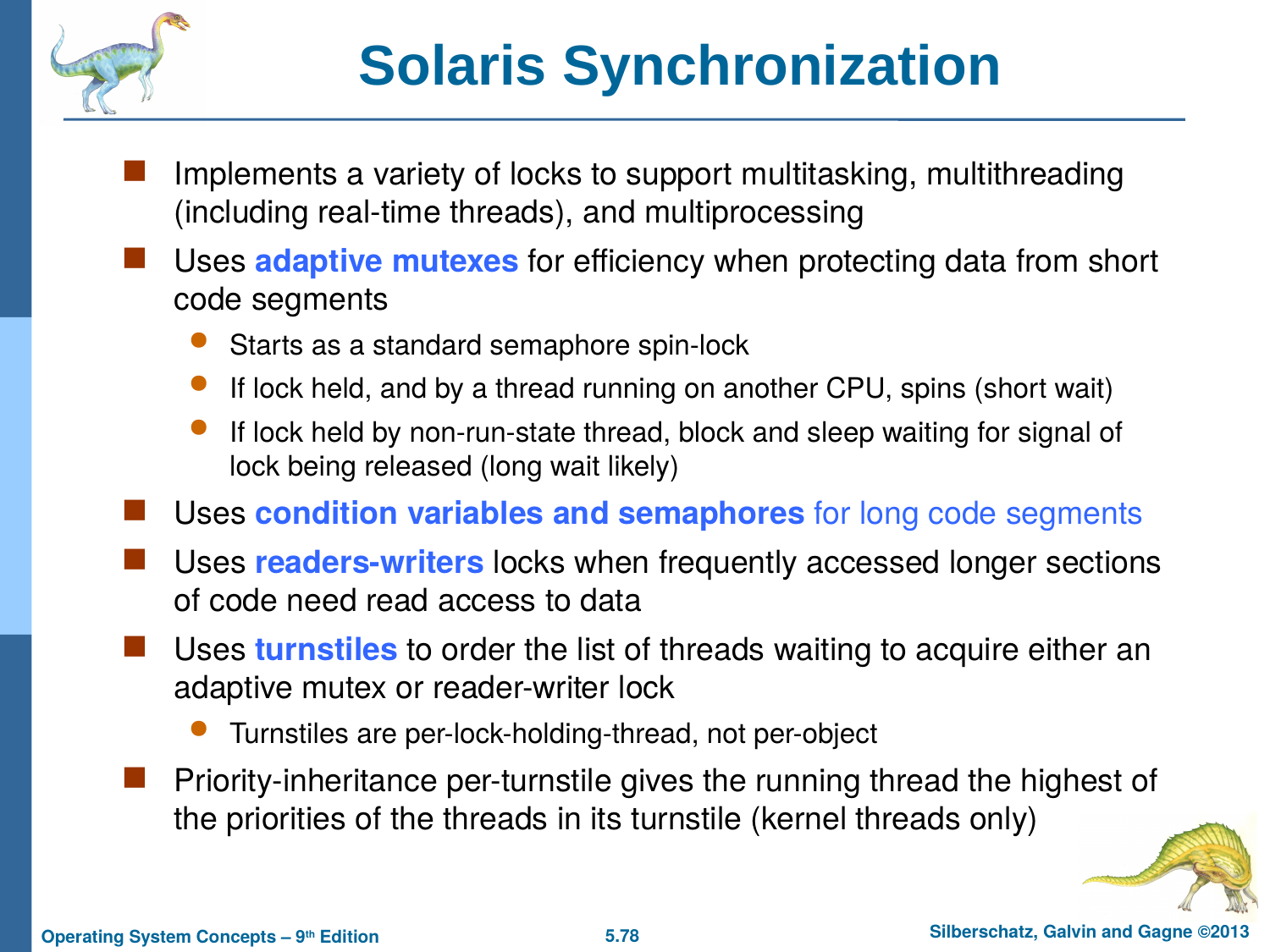

# Solaris Synchronization
Implements a variety of locks to support multitasking, multithreading (including real-time threads), and multiprocessing
Uses adaptive mutexes for efficiency when protecting data from short code segments
Starts as a standard semaphore spin-lock
If lock held, and by a thread running on another CPU, spins (short wait)
If lock held by non-run-state thread, block and sleep waiting for signal of lock being released (long wait likely)
Uses condition variables and semaphores for long code segments
Uses readers-writers locks when frequently accessed longer sections of code need read access to data
Uses turnstiles to order the list of threads waiting to acquire either an adaptive mutex or reader-writer lock
Turnstiles are per-lock-holding-thread, not per-object
Priority-inheritance per-turnstile gives the running thread the highest of the priorities of the threads in its turnstile (kernel threads only)